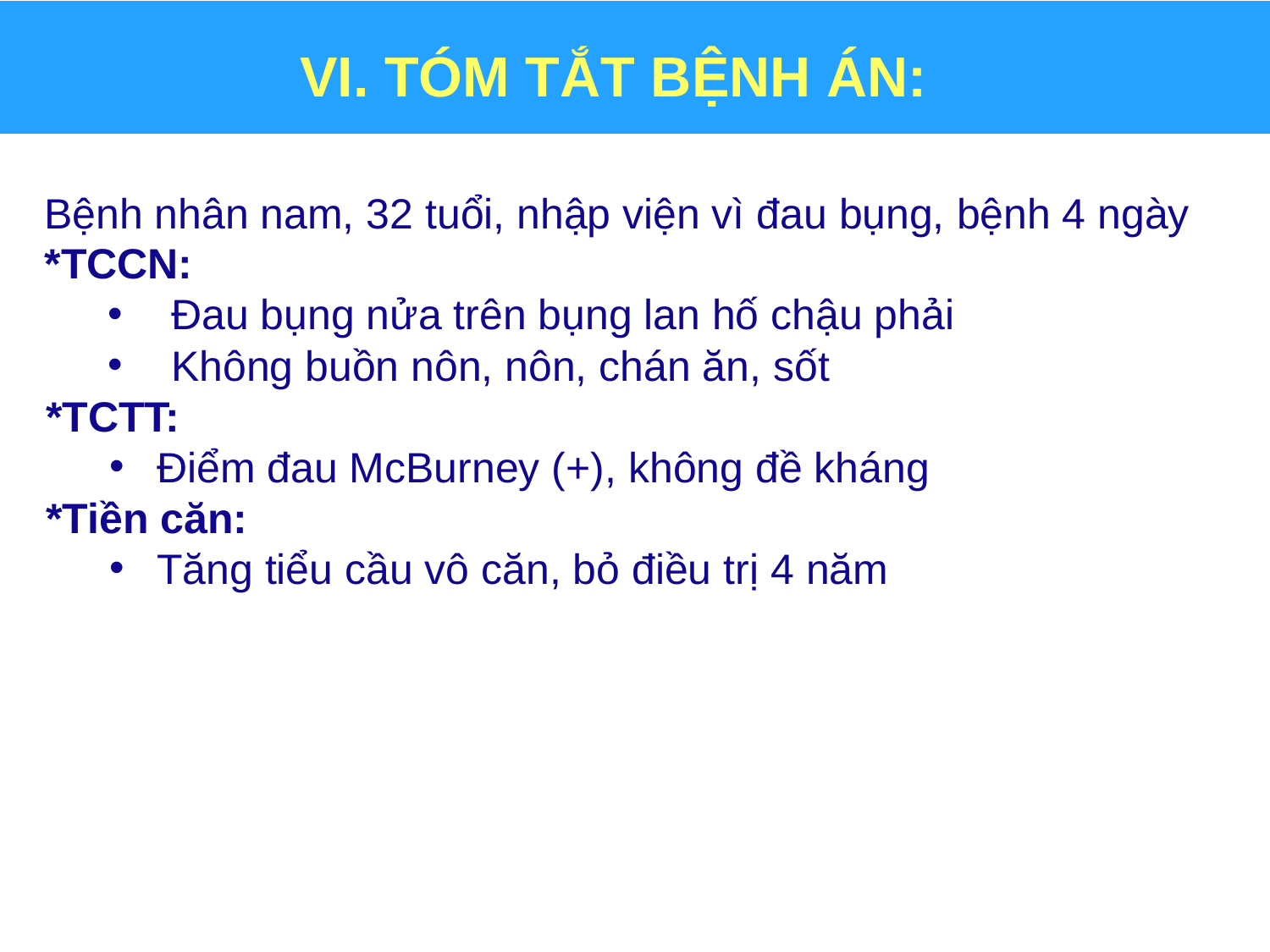

# VI. TÓM TẮT BỆNH ÁN:
Bệnh nhân nam, 32 tuổi, nhập viện vì đau bụng, bệnh 4 ngày
*TCCN:
Đau bụng nửa trên bụng lan hố chậu phải
Không buồn nôn, nôn, chán ăn, sốt
*TCTT:
Điểm đau McBurney (+), không đề kháng
*Tiền căn:
Tăng tiểu cầu vô căn, bỏ điều trị 4 năm